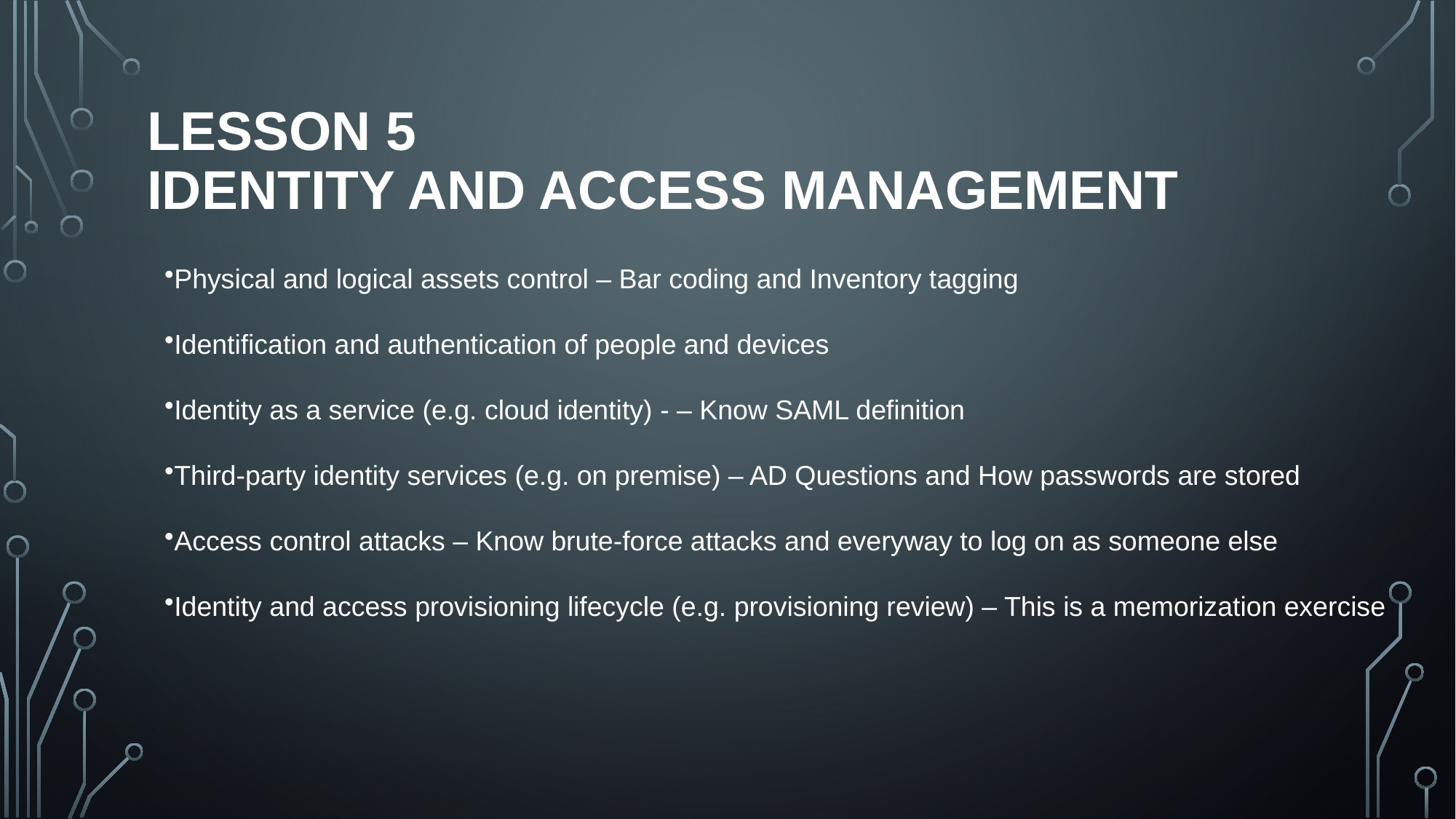

# Lesson 5 Identity and Access Management

Physical and logical assets control – Bar coding and Inventory tagging

Identification and authentication of people and devices

Identity as a service (e.g. cloud identity) - – Know SAML definition

Third-party identity services (e.g. on premise) – AD Questions and How passwords are stored

Access control attacks – Know brute-force attacks and everyway to log on as someone else

Identity and access provisioning lifecycle (e.g. provisioning review) – This is a memorization exercise